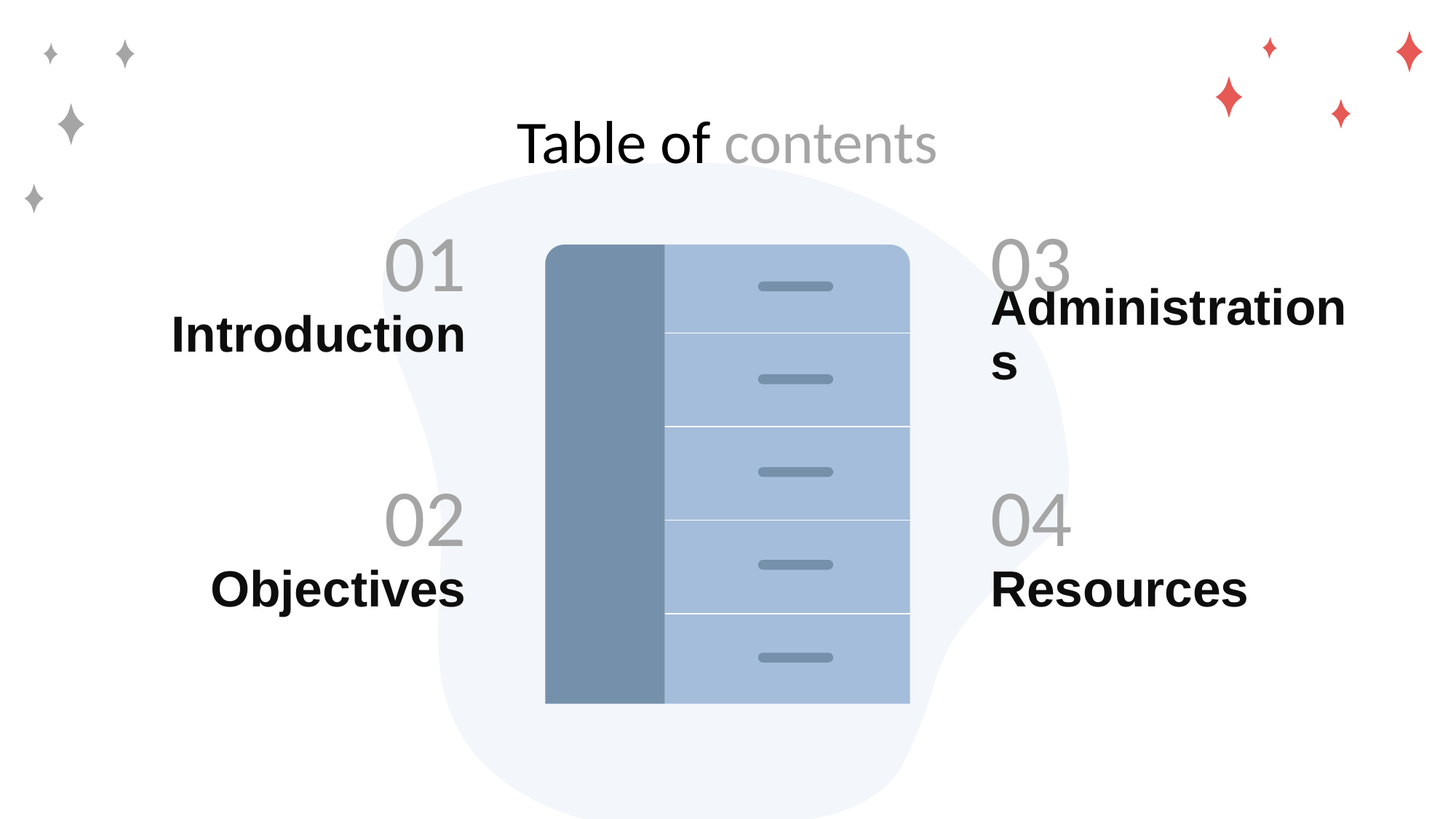

Table of contents
# 01
03

Introduction
Administrations
02
04
Objectives
Resources